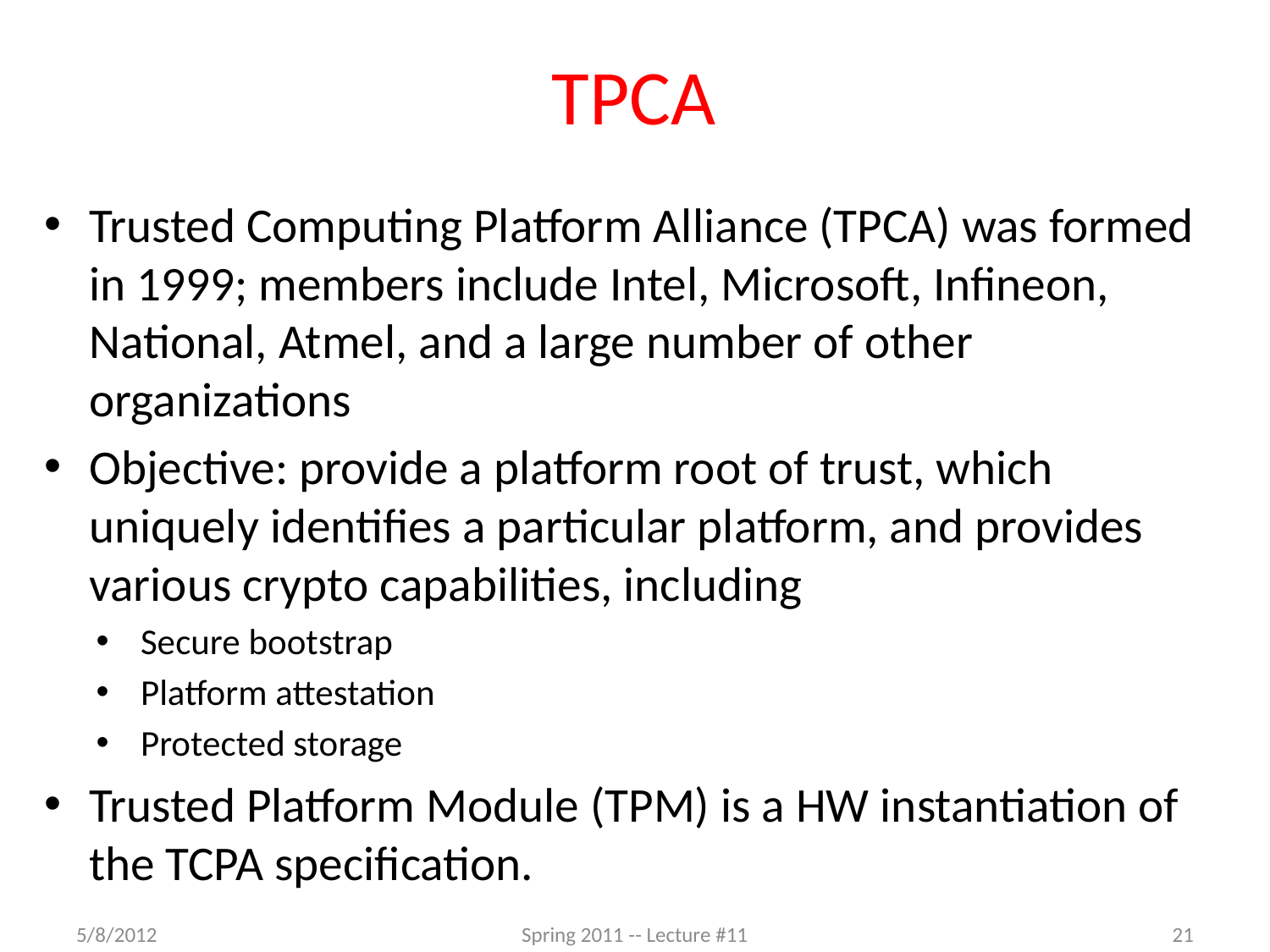

# TPCA
Trusted Computing Platform Alliance (TPCA) was formed in 1999; members include Intel, Microsoft, Infineon, National, Atmel, and a large number of other organizations
Objective: provide a platform root of trust, which uniquely identifies a particular platform, and provides various crypto capabilities, including
Secure bootstrap
Platform attestation
Protected storage
Trusted Platform Module (TPM) is a HW instantiation of the TCPA specification.
5/8/2012
Spring 2011 -- Lecture #11
21